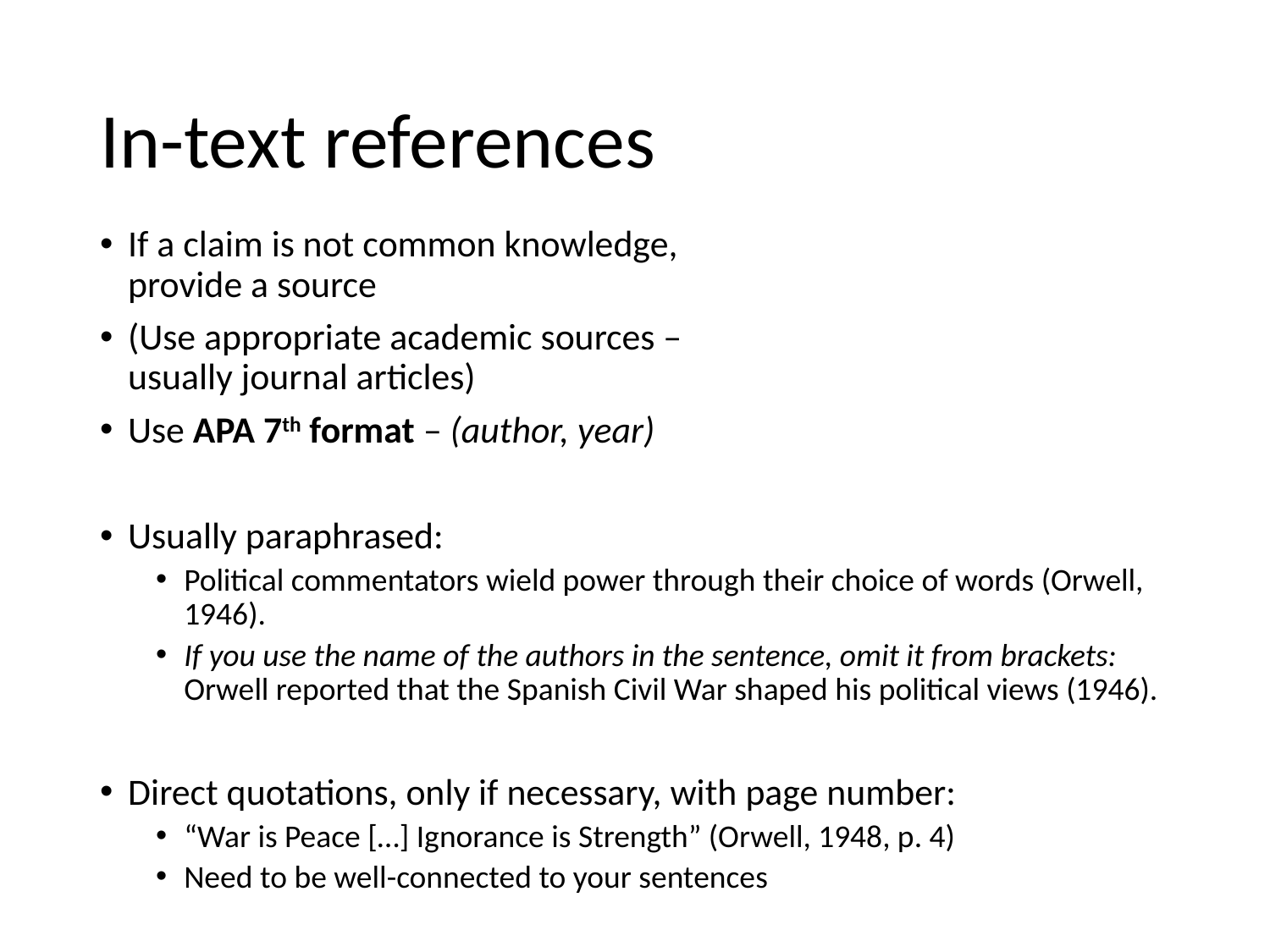

# In-text references
If a claim is not common knowledge,
provide a source
(Use appropriate academic sources –
usually journal articles)
Use APA 7th format – (author, year)

Usually paraphrased:
Political commentators wield power through their choice of words (Orwell, 1946).
If you use the name of the authors in the sentence, omit it from brackets: Orwell reported that the Spanish Civil War shaped his political views (1946).

Direct quotations, only if necessary, with page number:
“War is Peace […] Ignorance is Strength” (Orwell, 1948, p. 4)
Need to be well-connected to your sentences